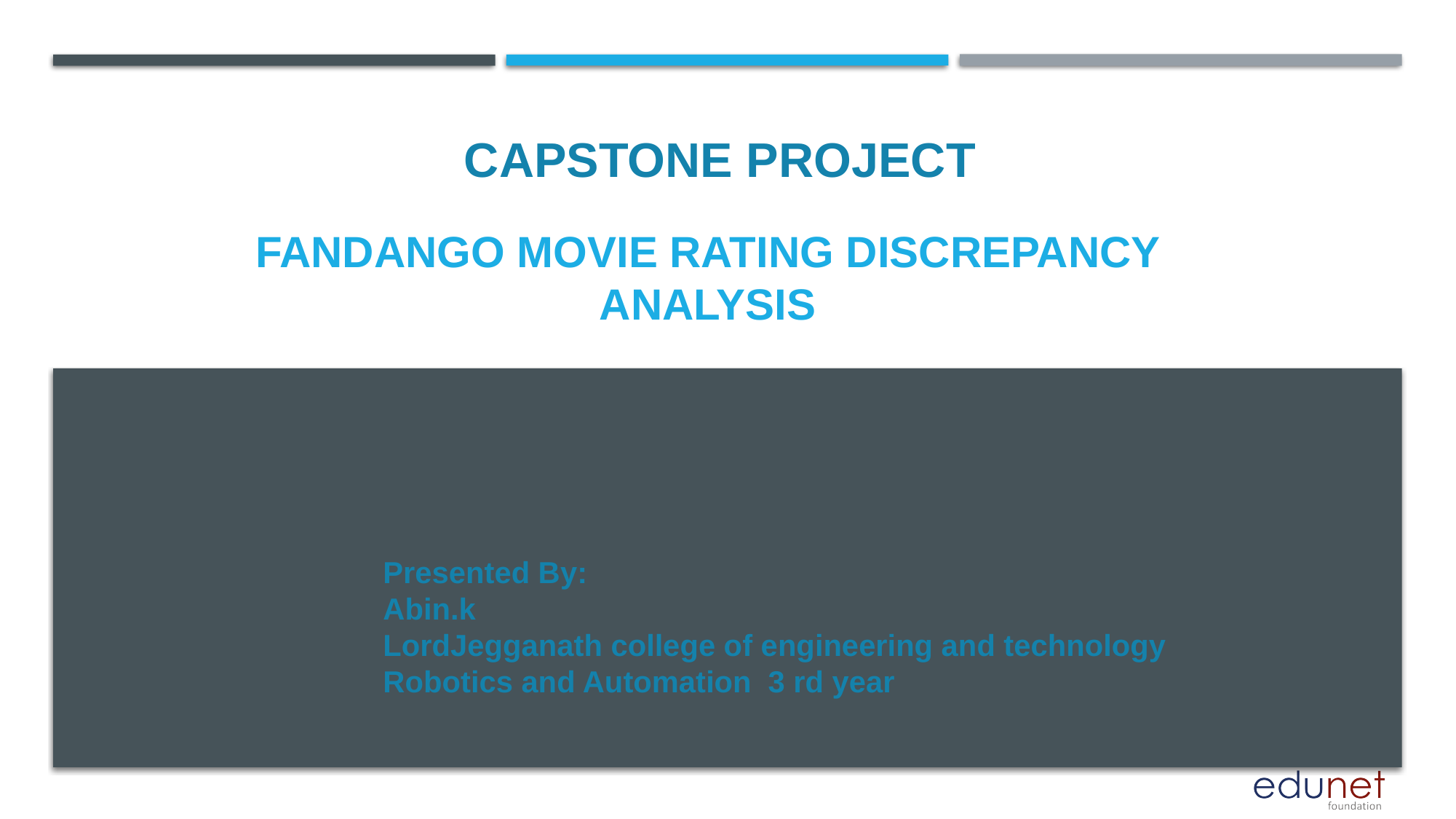

CAPSTONE PROJECT
# Fandango Movie Rating Discrepancy Analysis
Presented By:
Abin.k
LordJegganath college of engineering and technology
Robotics and Automation  3 rd year